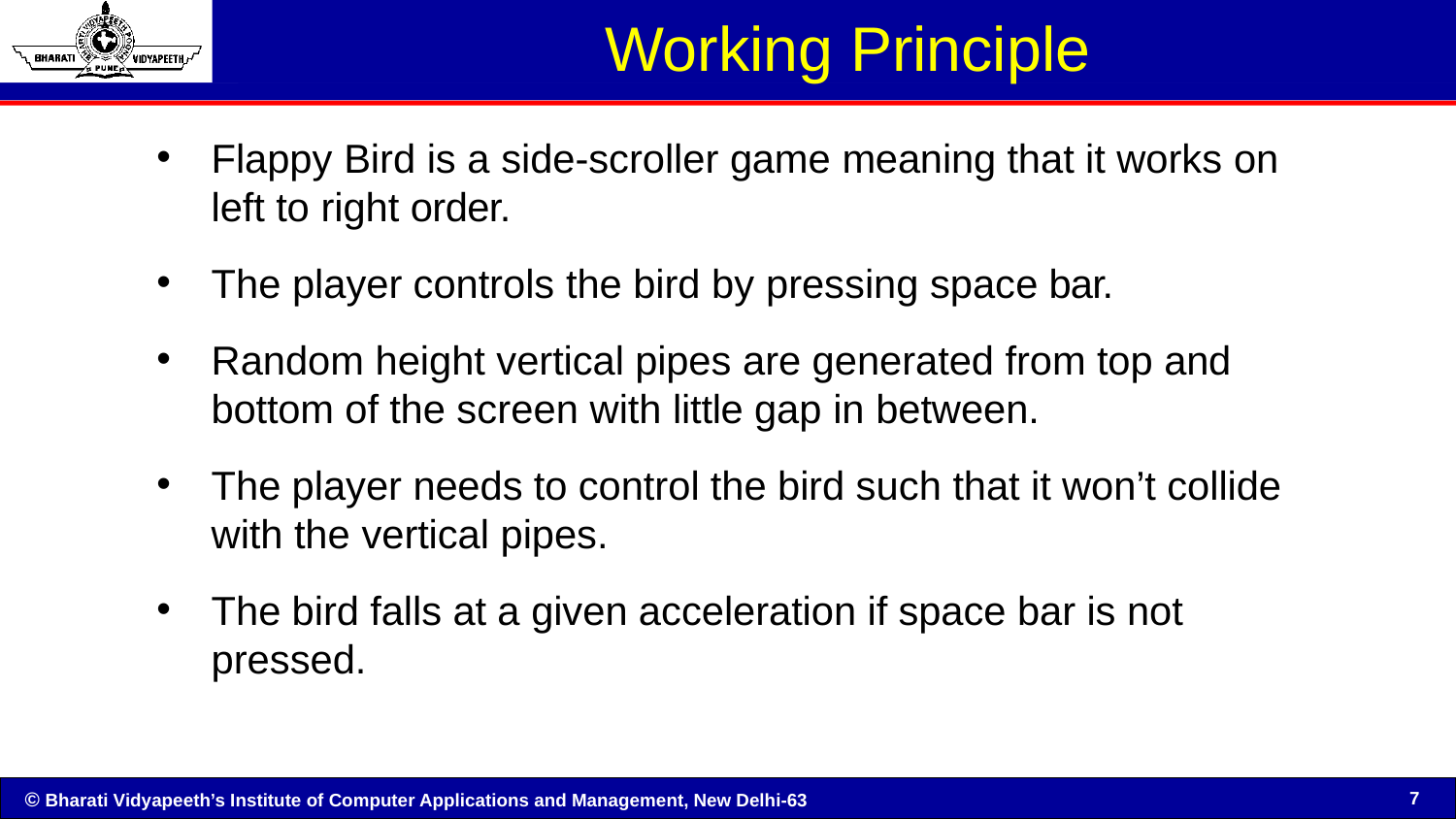

# Working Principle
Flappy Bird is a side-scroller game meaning that it works on  left to right order.
The player controls the bird by pressing space bar.
Random height vertical pipes are generated from top and  bottom of the screen with little gap in between.
The player needs to control the bird such that it won’t collide  with the vertical pipes.
The bird falls at a given acceleration if space bar is not  pressed.